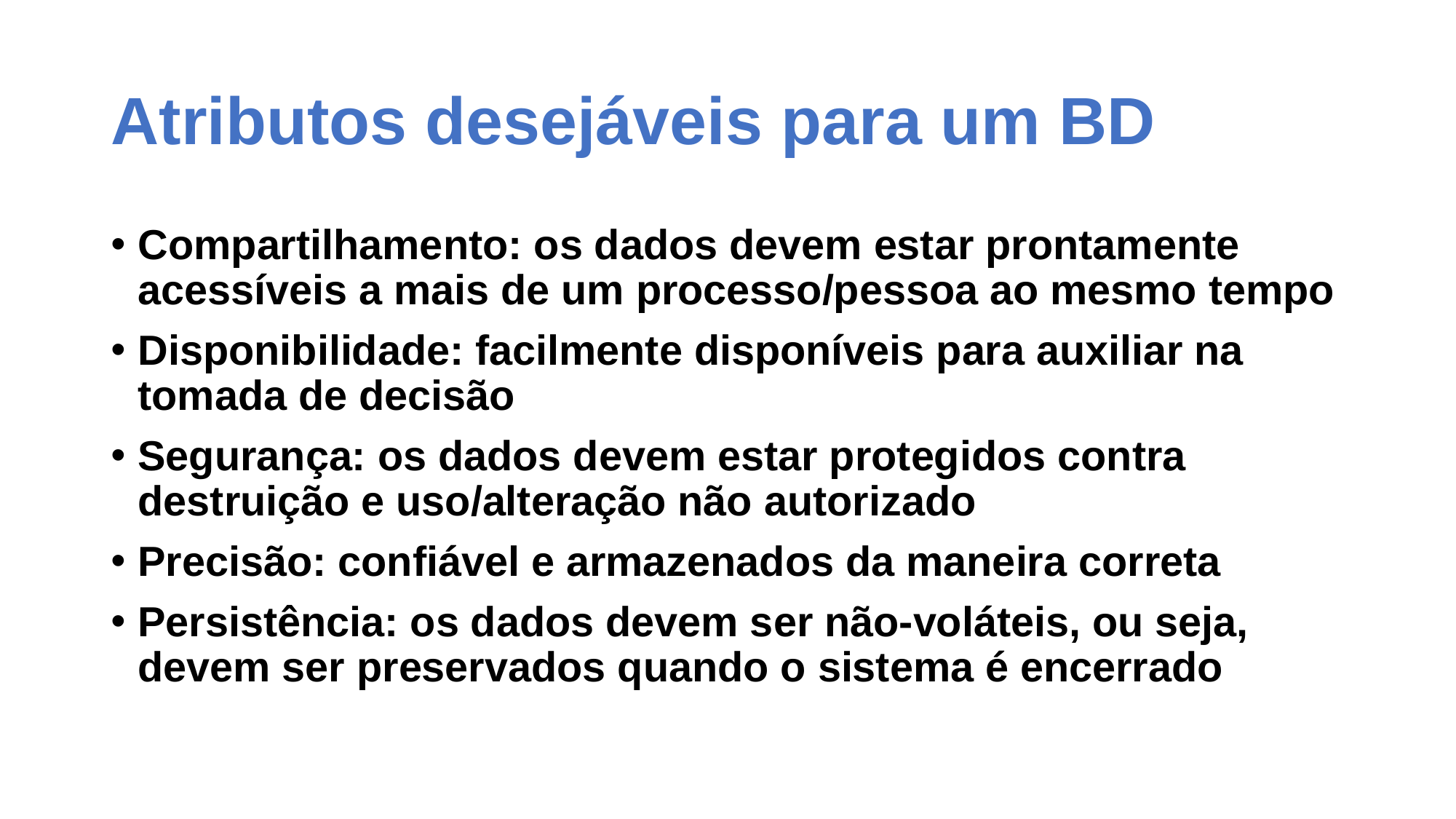

# Atributos desejáveis para um BD
Compartilhamento: os dados devem estar prontamente acessíveis a mais de um processo/pessoa ao mesmo tempo
Disponibilidade: facilmente disponíveis para auxiliar na tomada de decisão
Segurança: os dados devem estar protegidos contra destruição e uso/alteração não autorizado
Precisão: confiável e armazenados da maneira correta
Persistência: os dados devem ser não-voláteis, ou seja, devem ser preservados quando o sistema é encerrado